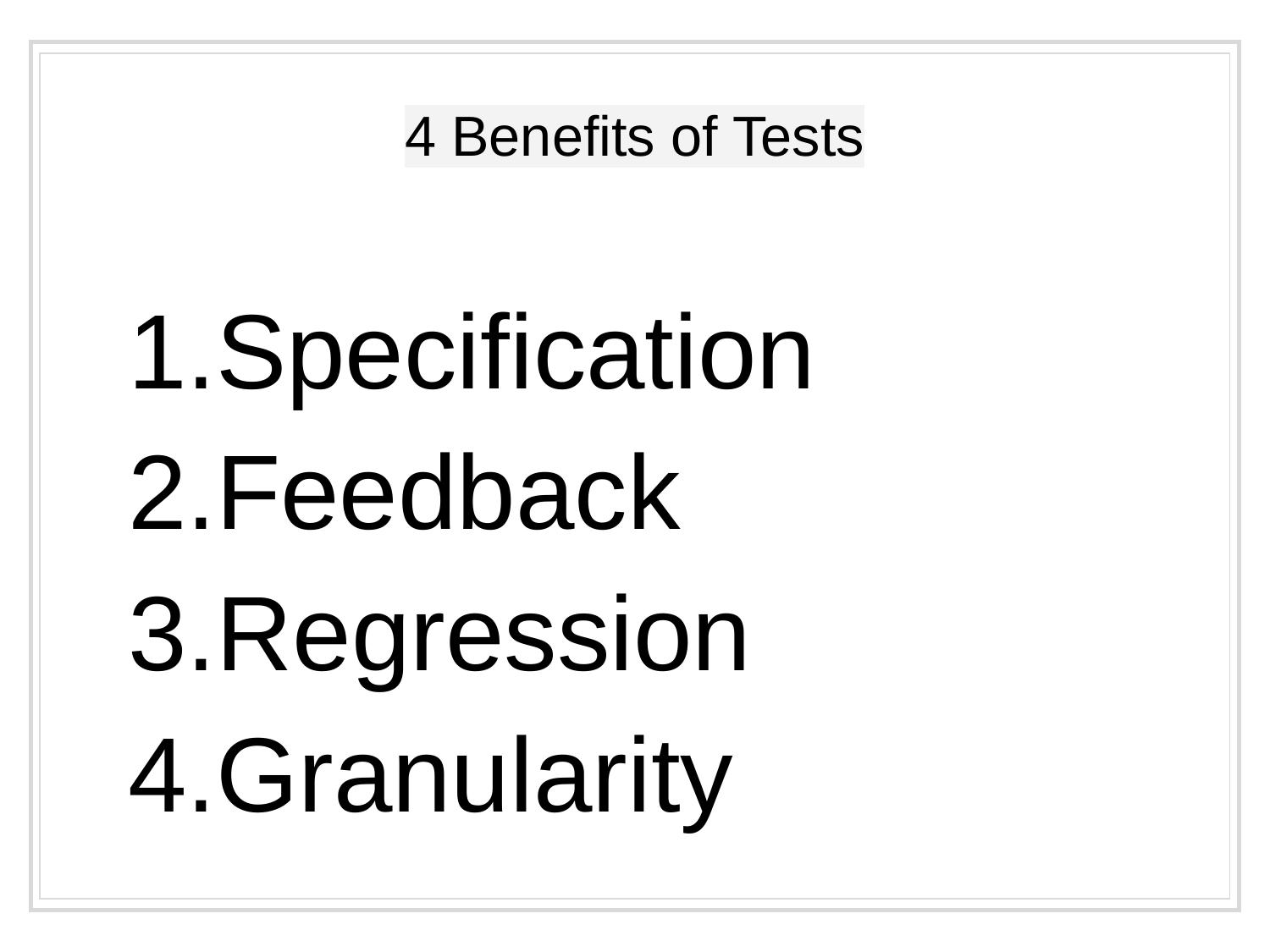

# 4 Benefits of Tests
Specification
Feedback
Regression
Granularity